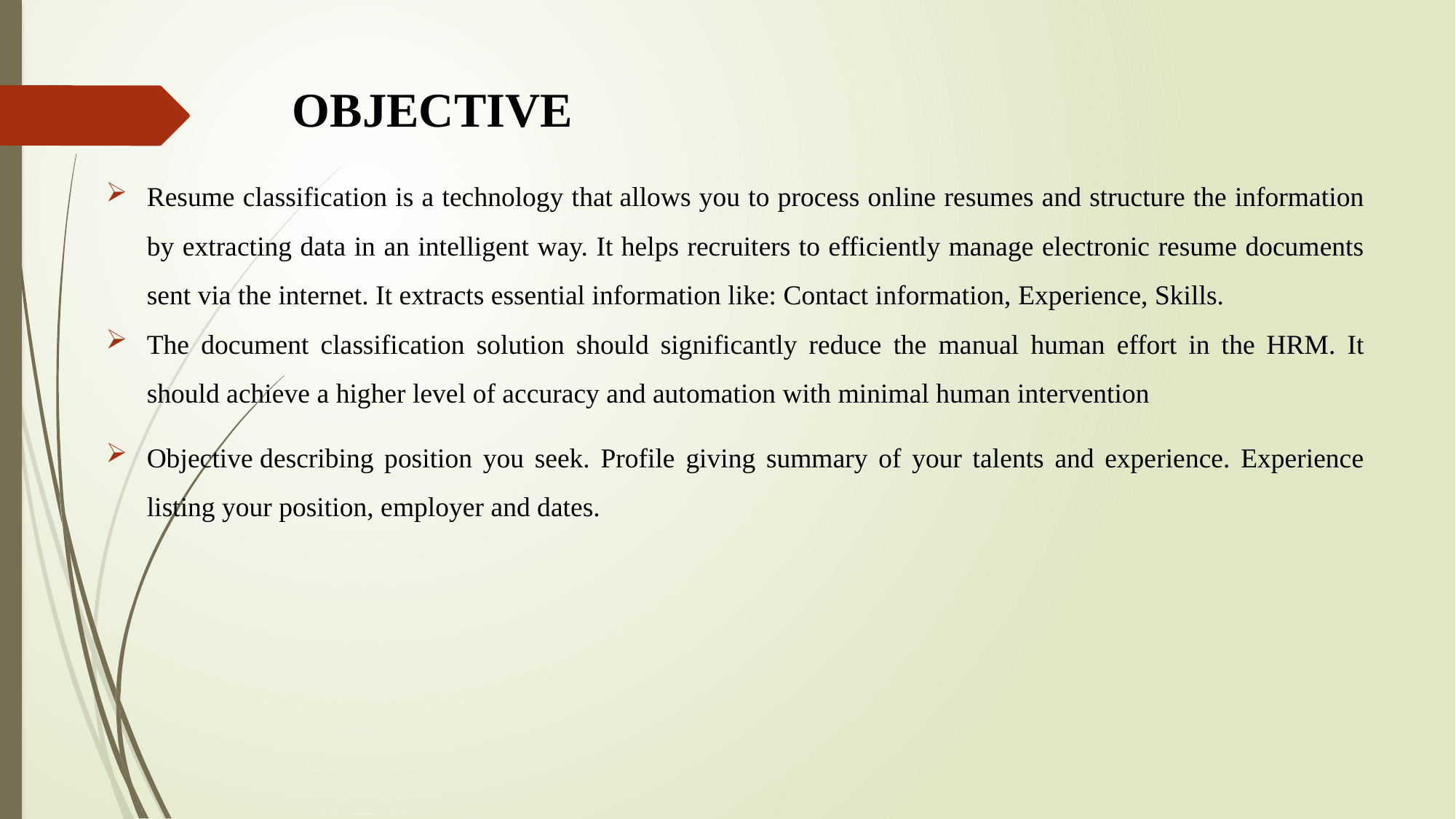

# OBJECTIVE
Resume classification is a technology that allows you to process online resumes and structure the information by extracting data in an intelligent way. It helps recruiters to efficiently manage electronic resume documents sent via the internet. It extracts essential information like: Contact information, Experience, Skills.
The document classification solution should significantly reduce the manual human effort in the HRM. It should achieve a higher level of accuracy and automation with minimal human intervention
Objective describing position you seek. Profile giving summary of your talents and experience. Experience listing your position, employer and dates.